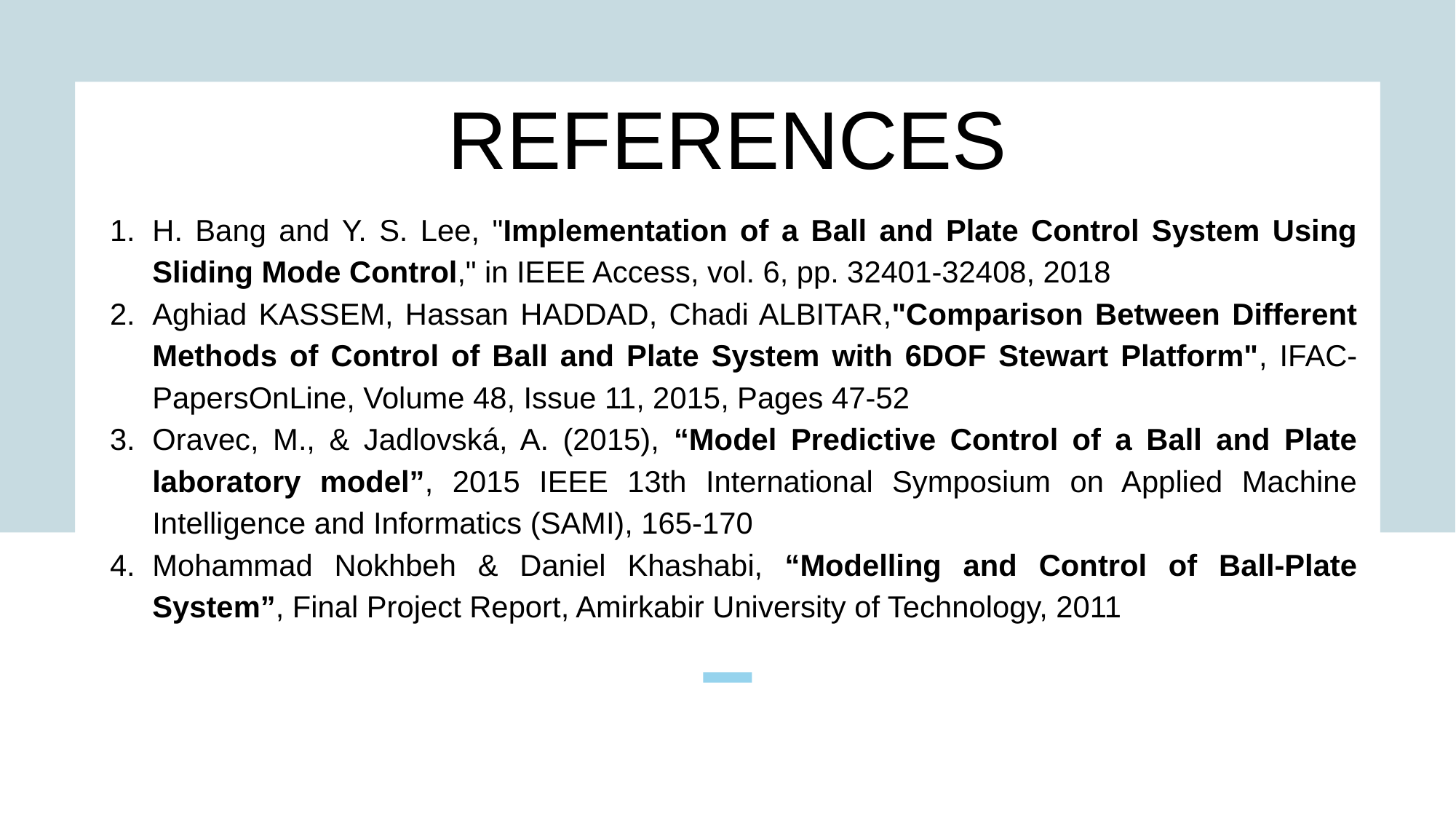

# REFERENCES
H. Bang and Y. S. Lee, "Implementation of a Ball and Plate Control System Using Sliding Mode Control," in IEEE Access, vol. 6, pp. 32401-32408, 2018
Aghiad KASSEM, Hassan HADDAD, Chadi ALBITAR,"Comparison Between Different Methods of Control of Ball and Plate System with 6DOF Stewart Platform", IFAC-PapersOnLine, Volume 48, Issue 11, 2015, Pages 47-52
Oravec, M., & Jadlovská, A. (2015), “Model Predictive Control of a Ball and Plate laboratory model”, 2015 IEEE 13th International Symposium on Applied Machine Intelligence and Informatics (SAMI), 165-170
Mohammad Nokhbeh & Daniel Khashabi, “Modelling and Control of Ball-Plate System”, Final Project Report, Amirkabir University of Technology, 2011